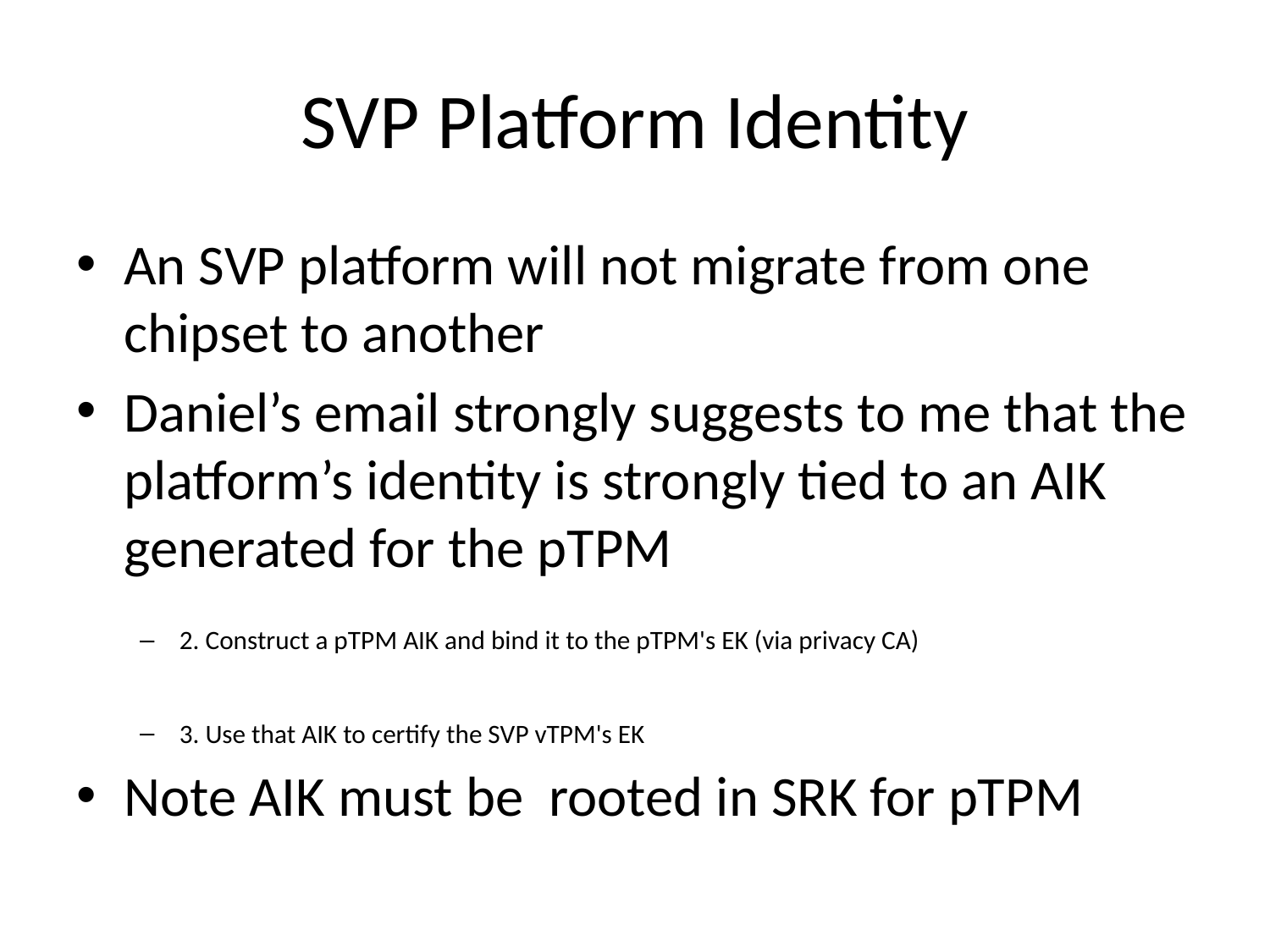

# SVP Platform Identity
An SVP platform will not migrate from one chipset to another
Daniel’s email strongly suggests to me that the platform’s identity is strongly tied to an AIK generated for the pTPM

2. Construct a pTPM AIK and bind it to the pTPM's EK (via privacy CA)

3. Use that AIK to certify the SVP vTPM's EK
Note AIK must be  rooted in SRK for pTPM